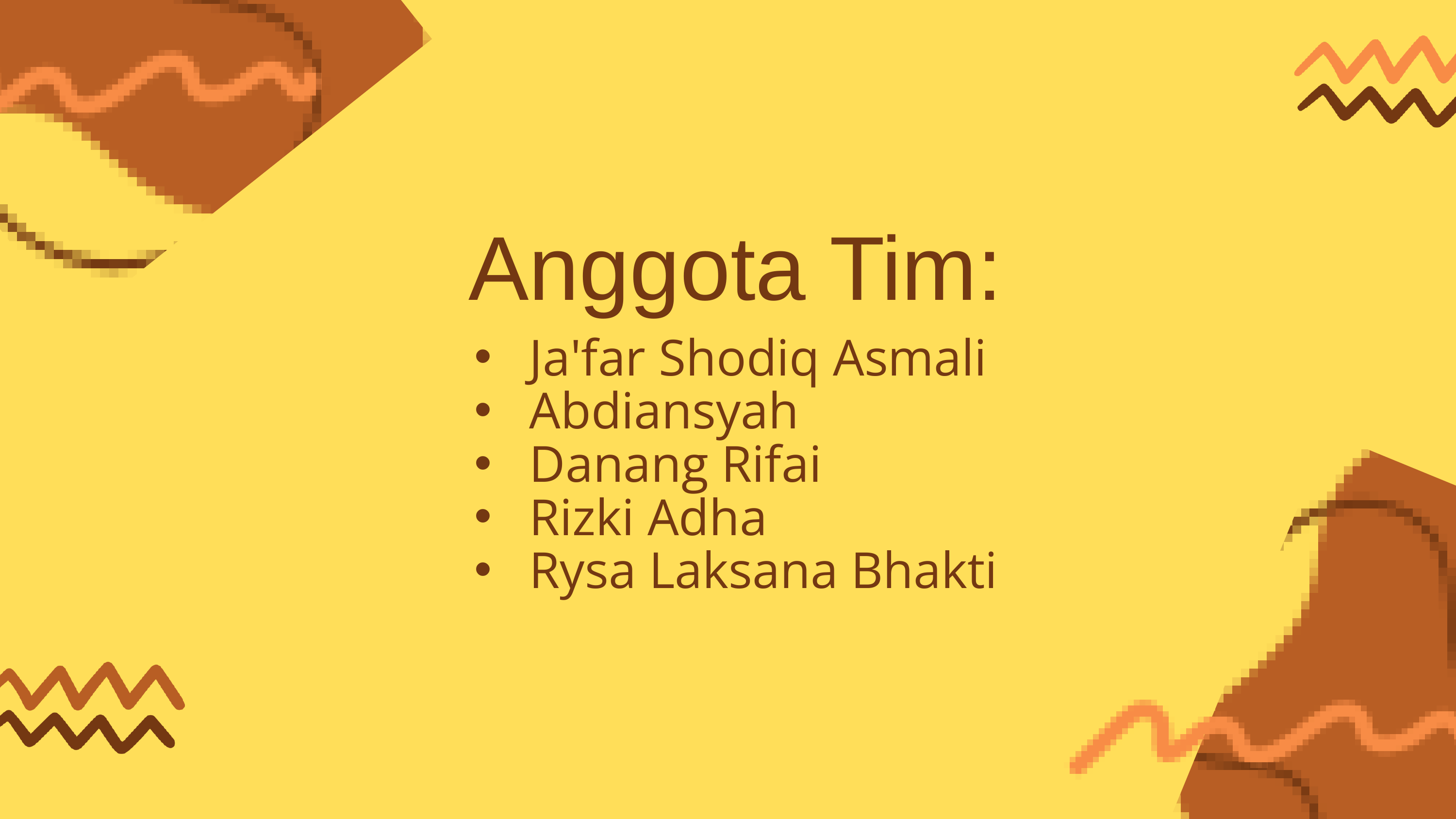

Anggota Tim:
 Ja'far Shodiq Asmali
 Abdiansyah
 Danang Rifai
 Rizki Adha
 Rysa Laksana Bhakti